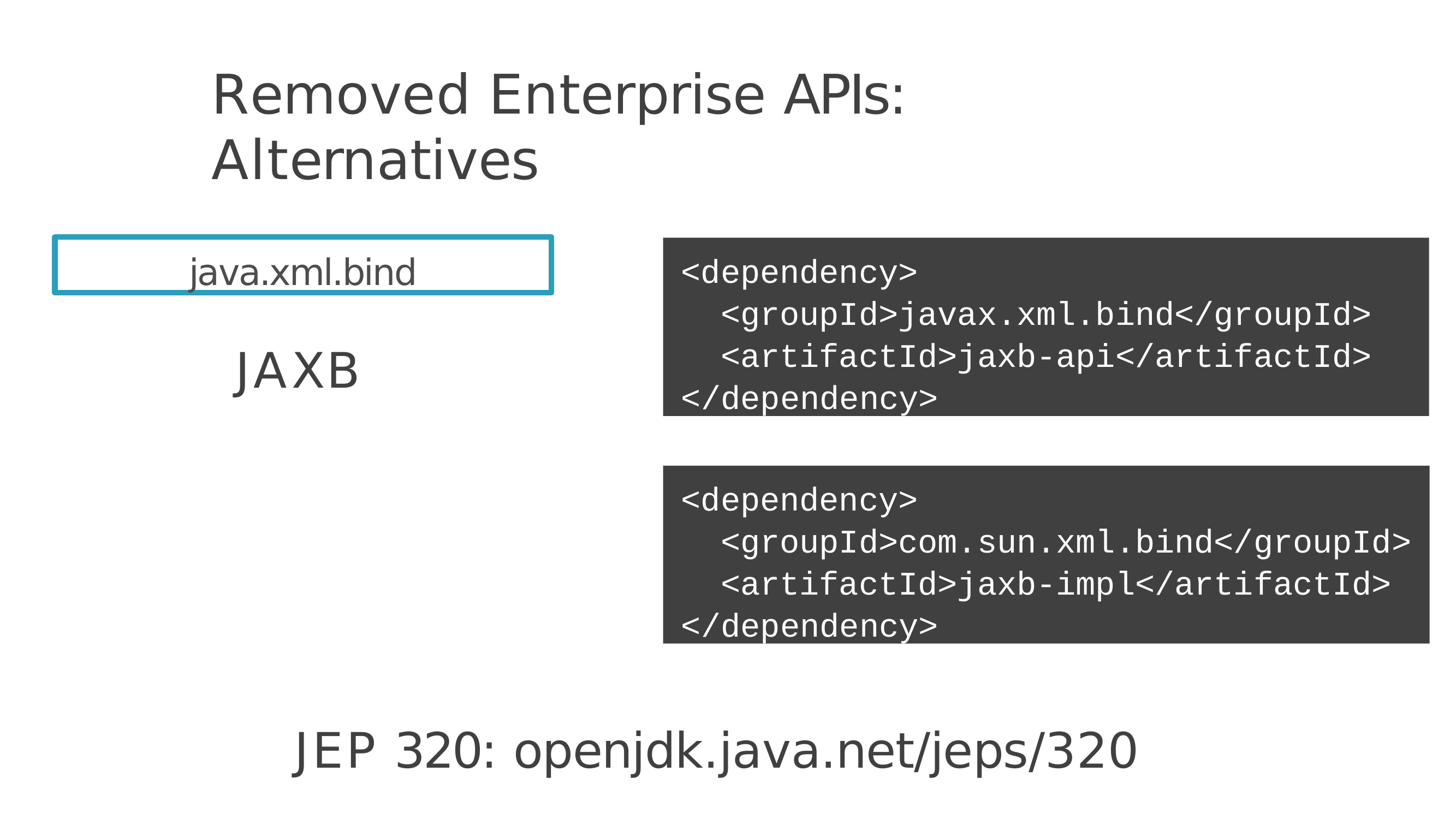

# Removed Enterprise APIs: Alternatives
java.xml.bind
<dependency>
<groupId>javax.xml.bind</groupId>
<artifactId>jaxb-api</artifactId>
</dependency>
JAXB
<dependency>
<groupId>com.sun.xml.bind</groupId>
<artifactId>jaxb-impl</artifactId>
</dependency>
JEP 320: openjdk.java.net/jeps/320
4